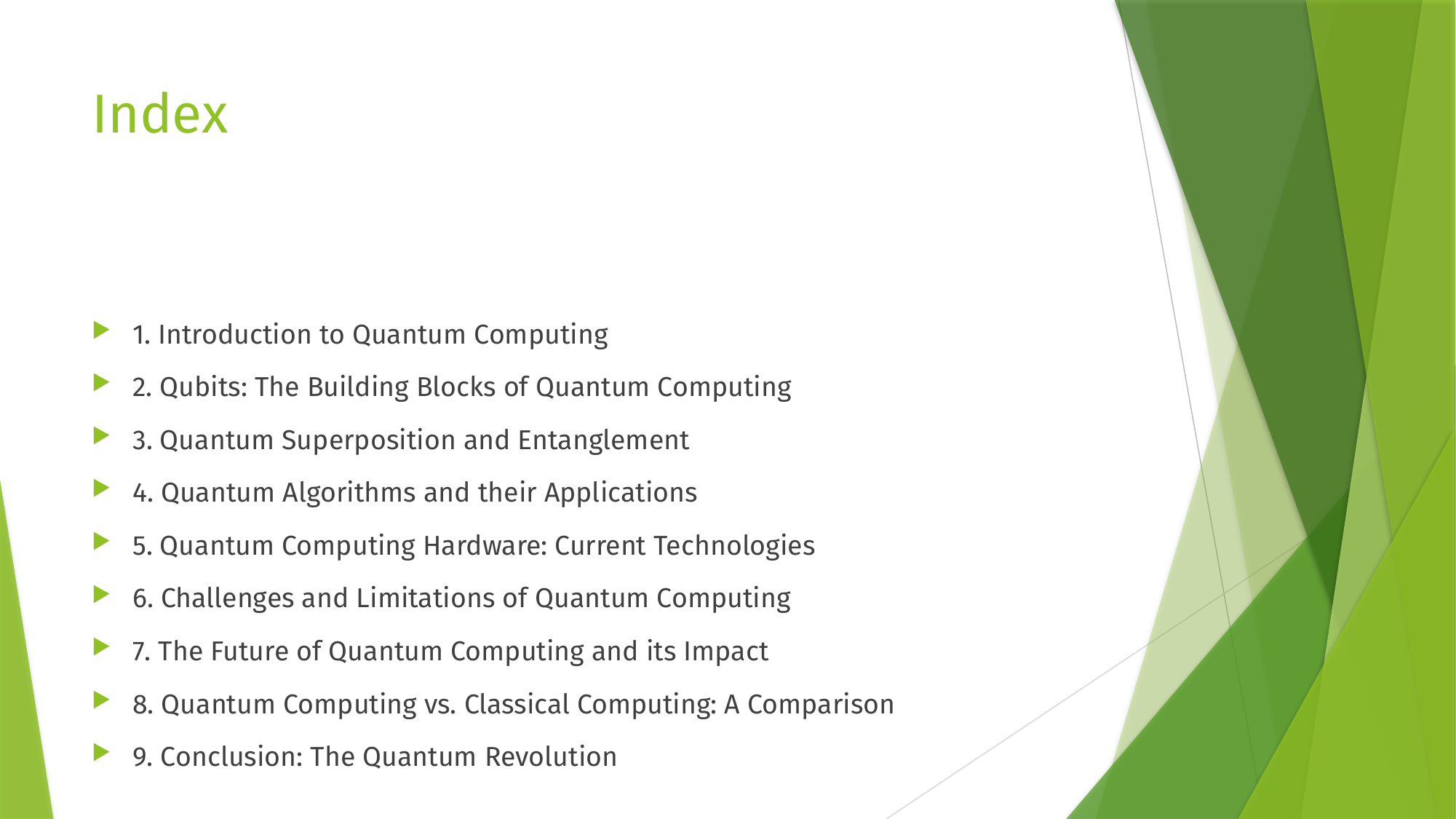

# Index

1. Introduction to Quantum Computing
2. Qubits: The Building Blocks of Quantum Computing
3. Quantum Superposition and Entanglement
4. Quantum Algorithms and their Applications
5. Quantum Computing Hardware: Current Technologies
6. Challenges and Limitations of Quantum Computing
7. The Future of Quantum Computing and its Impact
8. Quantum Computing vs. Classical Computing: A Comparison
9. Conclusion: The Quantum Revolution